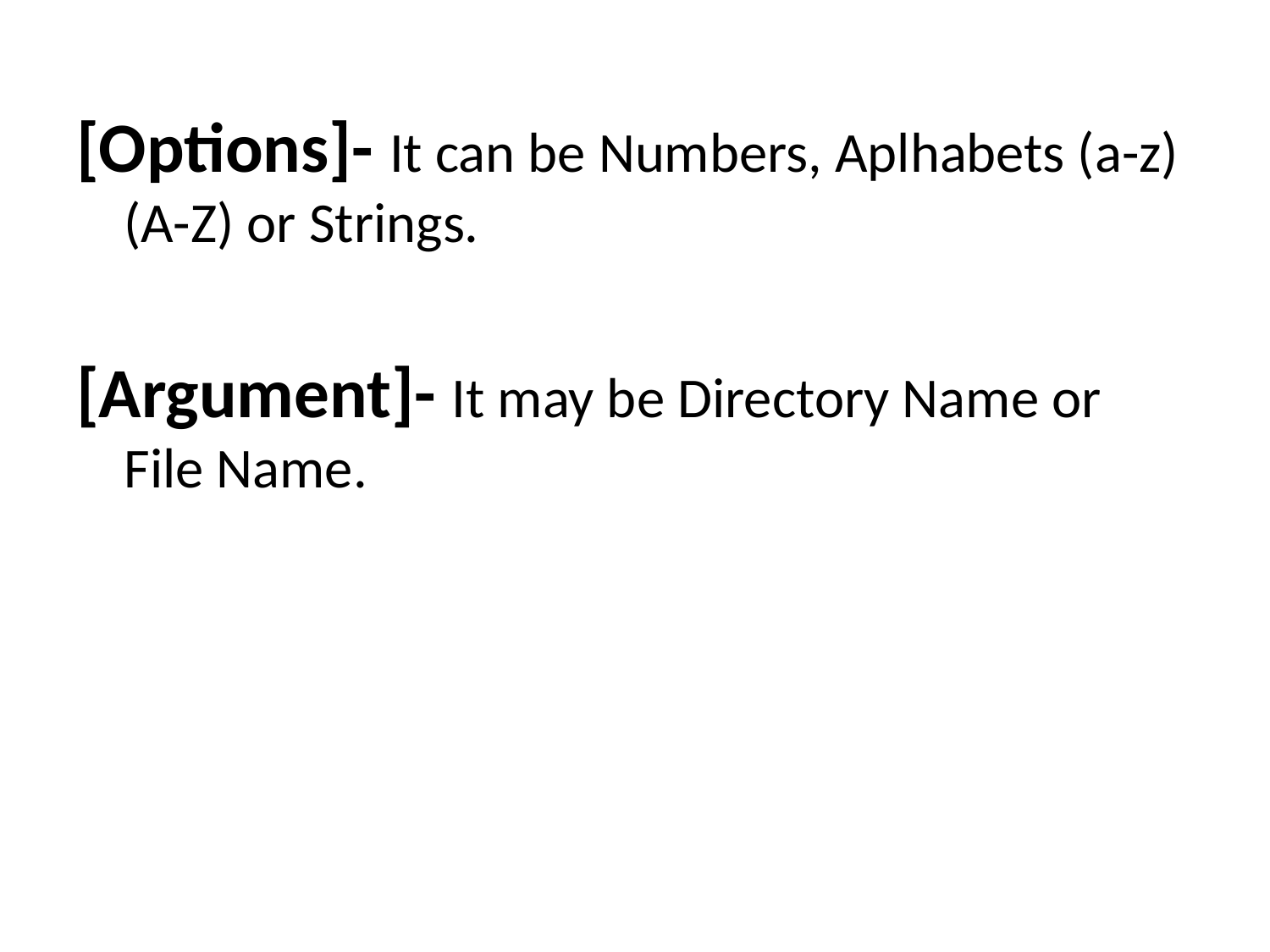

[Options]- It can be Numbers, Aplhabets (a-z) (A-Z) or Strings.

[Argument]- It may be Directory Name or File Name.